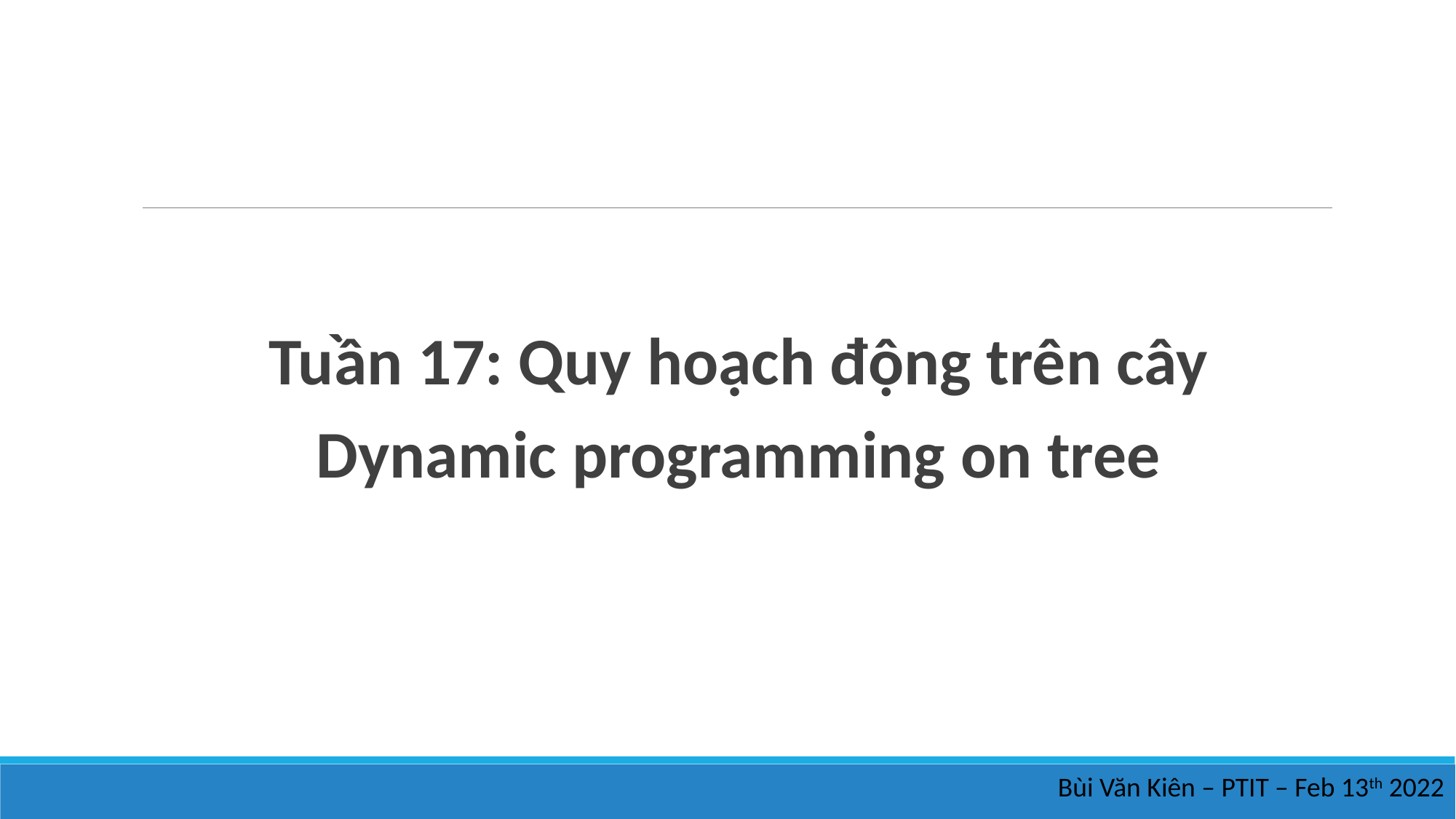

Tuần 17: Quy hoạch động trên cây
Dynamic programming on tree

Bùi Văn Kiên – PTIT – Feb 13th 2022